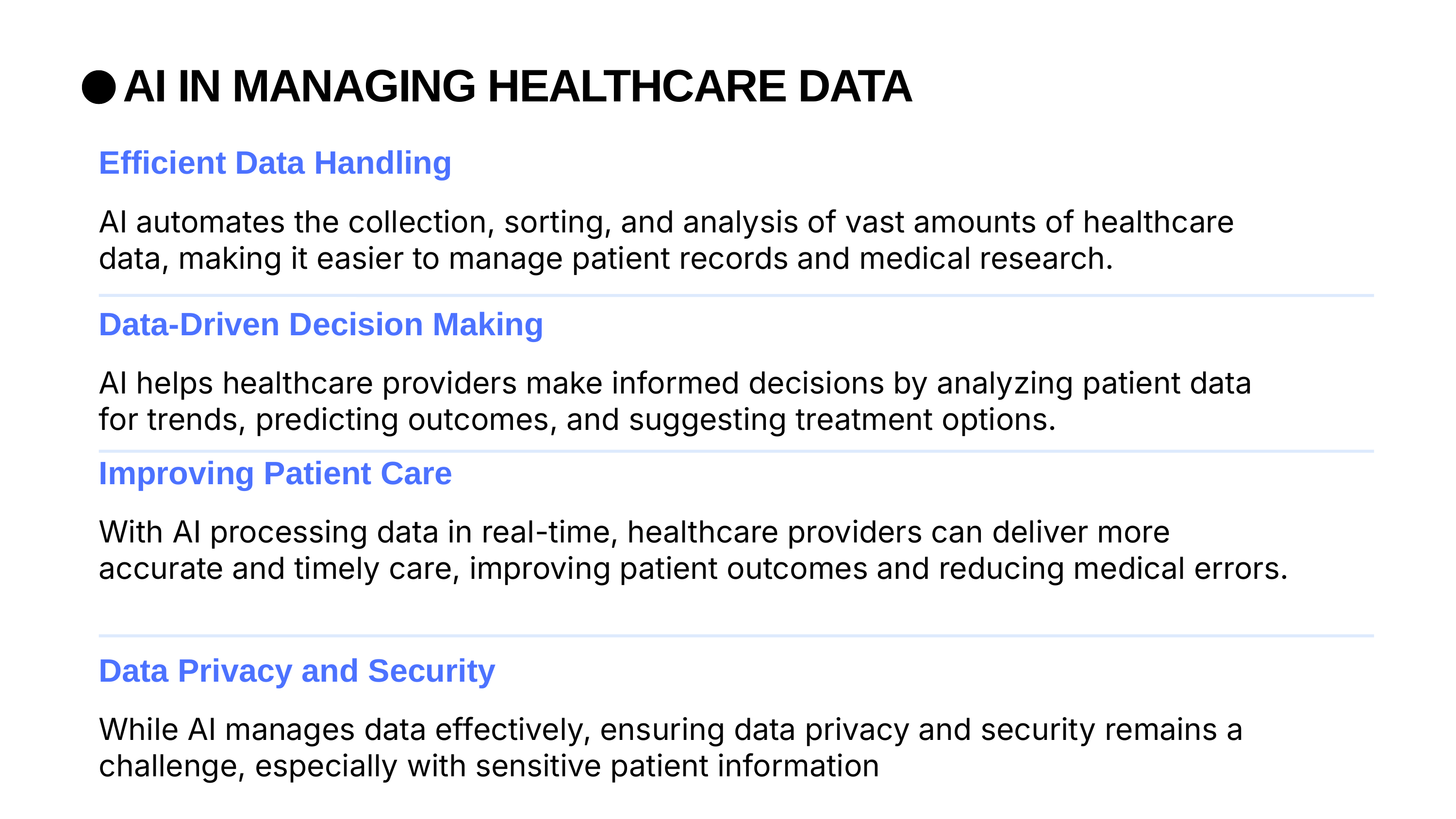

AI IN MANAGING HEALTHCARE DATA

Efficient Data Handling
AI automates the collection, sorting, and analysis of vast amounts of healthcare data, making it easier to manage patient records and medical research.

Data-Driven Decision Making
AI helps healthcare providers make informed decisions by analyzing patient data for trends, predicting outcomes, and suggesting treatment options.

Improving Patient Care
With AI processing data in real-time, healthcare providers can deliver more accurate and timely care, improving patient outcomes and reducing medical errors.

Data Privacy and Security
While AI manages data effectively, ensuring data privacy and security remains a challenge, especially with sensitive patient information